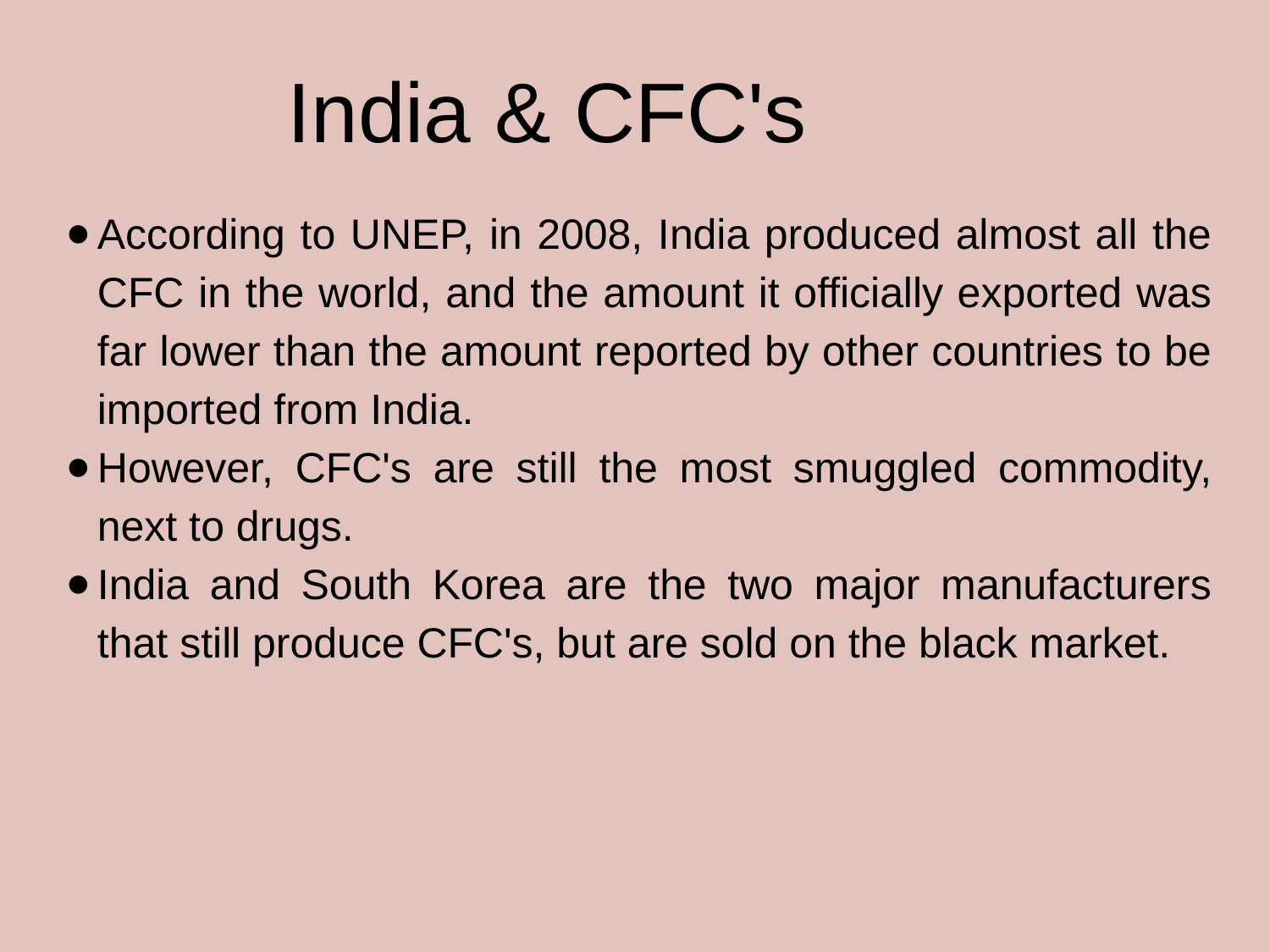

India & CFC's
According to UNEP, in 2008, India produced almost all the CFC in the world, and the amount it officially exported was far lower than the amount reported by other countries to be imported from India.
However, CFC's are still the most smuggled commodity, next to drugs.
India and South Korea are the two major manufacturers that still produce CFC's, but are sold on the black market.